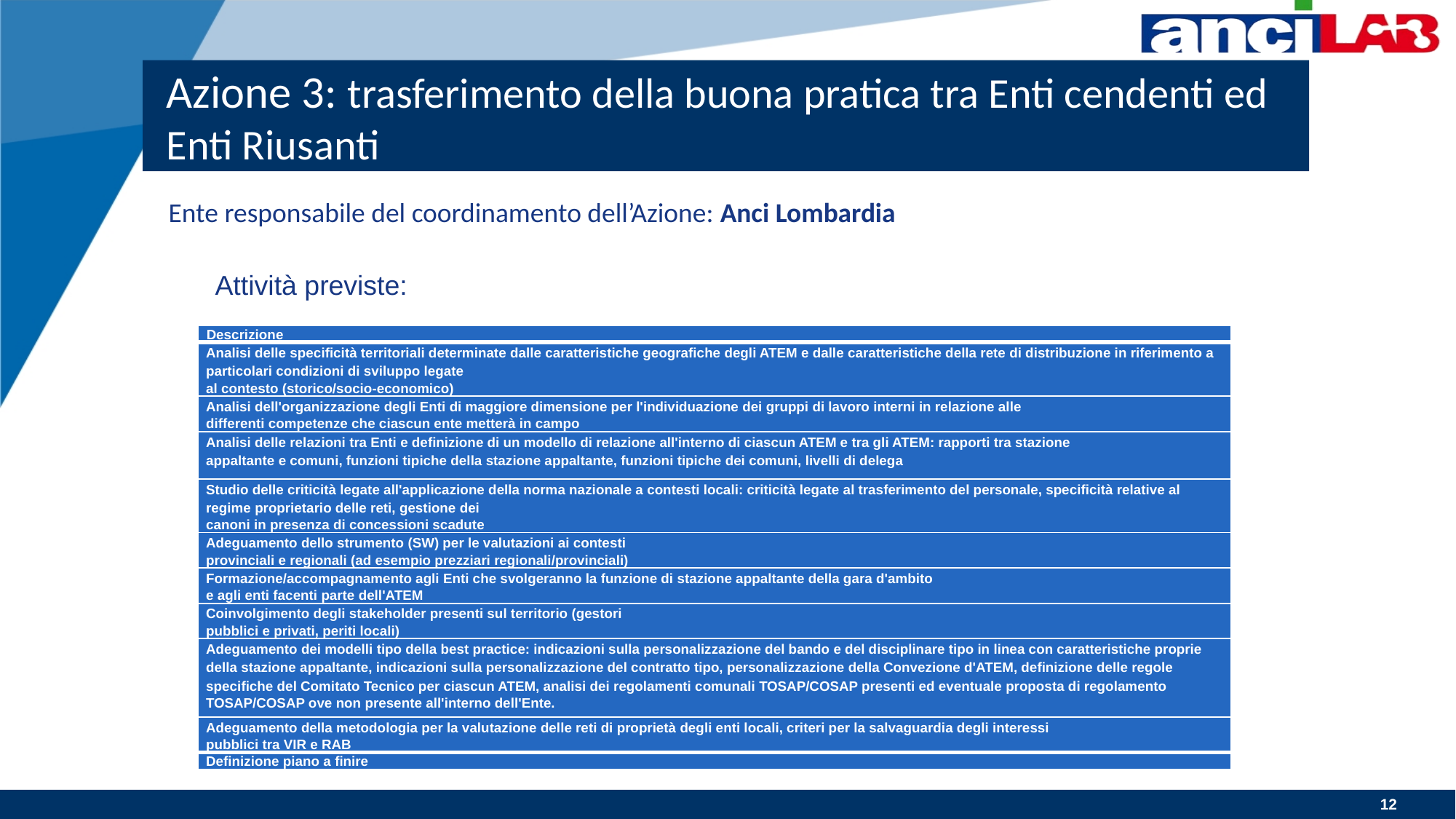

# Azione 3: trasferimento della buona pratica tra Enti cendenti ed Enti Riusanti
Ente responsabile del coordinamento dell’Azione: Anci Lombardia
Attività previste:
| Descrizione |
| --- |
| Analisi delle specificità territoriali determinate dalle caratteristiche geografiche degli ATEM e dalle caratteristiche della rete di distribuzione in riferimento a particolari condizioni di sviluppo legate al contesto (storico/socio-economico) |
| Analisi dell'organizzazione degli Enti di maggiore dimensione per l'individuazione dei gruppi di lavoro interni in relazione alle differenti competenze che ciascun ente metterà in campo |
| Analisi delle relazioni tra Enti e definizione di un modello di relazione all'interno di ciascun ATEM e tra gli ATEM: rapporti tra stazione appaltante e comuni, funzioni tipiche della stazione appaltante, funzioni tipiche dei comuni, livelli di delega |
| Studio delle criticità legate all'applicazione della norma nazionale a contesti locali: criticità legate al trasferimento del personale, specificità relative al regime proprietario delle reti, gestione dei canoni in presenza di concessioni scadute |
| Adeguamento dello strumento (SW) per le valutazioni ai contesti provinciali e regionali (ad esempio prezziari regionali/provinciali) |
| Formazione/accompagnamento agli Enti che svolgeranno la funzione di stazione appaltante della gara d'ambito e agli enti facenti parte dell'ATEM |
| Coinvolgimento degli stakeholder presenti sul territorio (gestori pubblici e privati, periti locali) |
| Adeguamento dei modelli tipo della best practice: indicazioni sulla personalizzazione del bando e del disciplinare tipo in linea con caratteristiche proprie della stazione appaltante, indicazioni sulla personalizzazione del contratto tipo, personalizzazione della Convezione d'ATEM, definizione delle regole specifiche del Comitato Tecnico per ciascun ATEM, analisi dei regolamenti comunali TOSAP/COSAP presenti ed eventuale proposta di regolamento TOSAP/COSAP ove non presente all'interno dell'Ente. |
| Adeguamento della metodologia per la valutazione delle reti di proprietà degli enti locali, criteri per la salvaguardia degli interessi pubblici tra VIR e RAB |
| Definizione piano a finire |